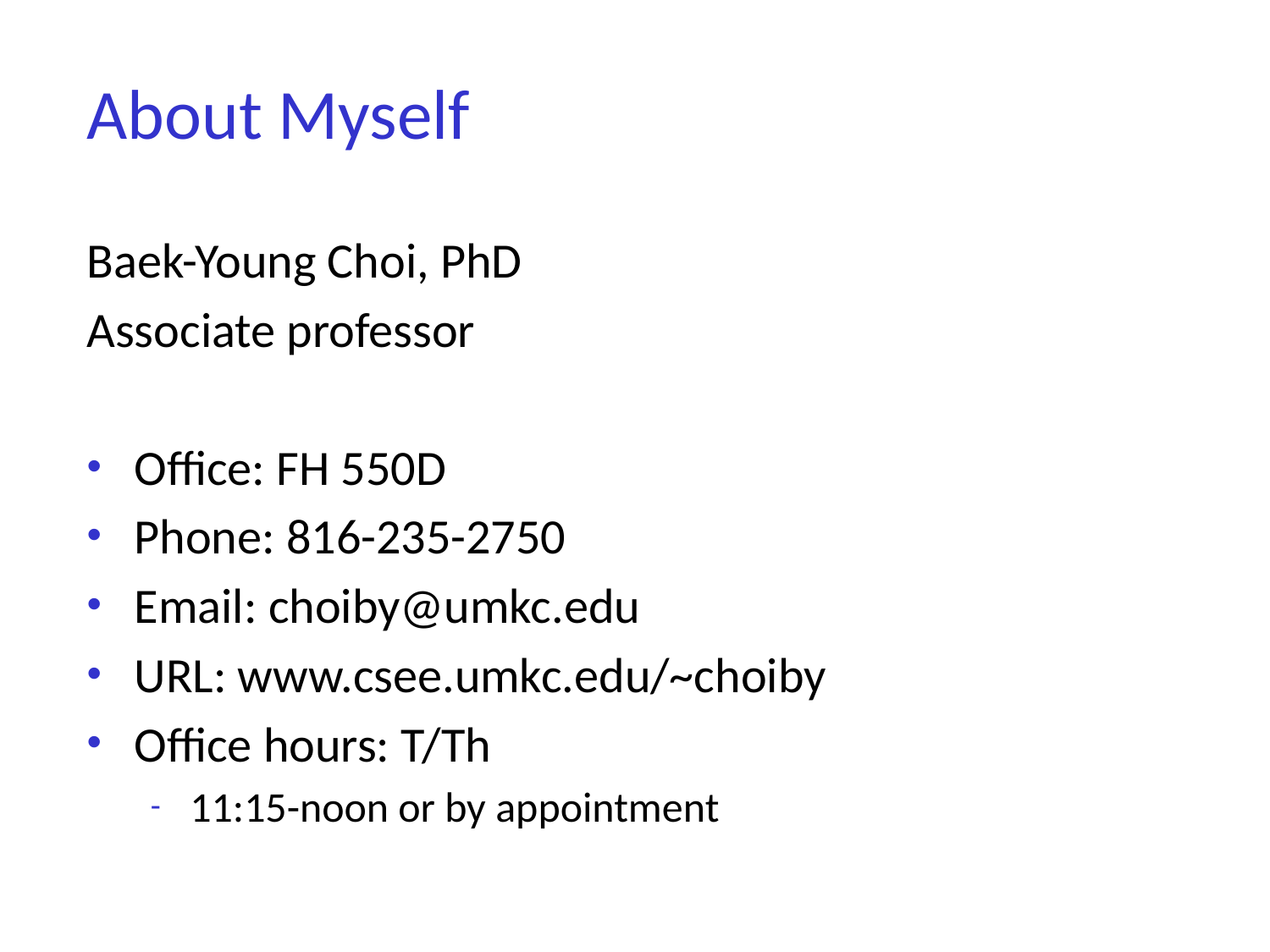

# About Myself
Baek-Young Choi, PhD
Associate professor

Office: FH 550D
Phone: 816-235-2750
Email: choiby@umkc.edu
URL: www.csee.umkc.edu/~choiby
Office hours: T/Th
11:15-noon or by appointment